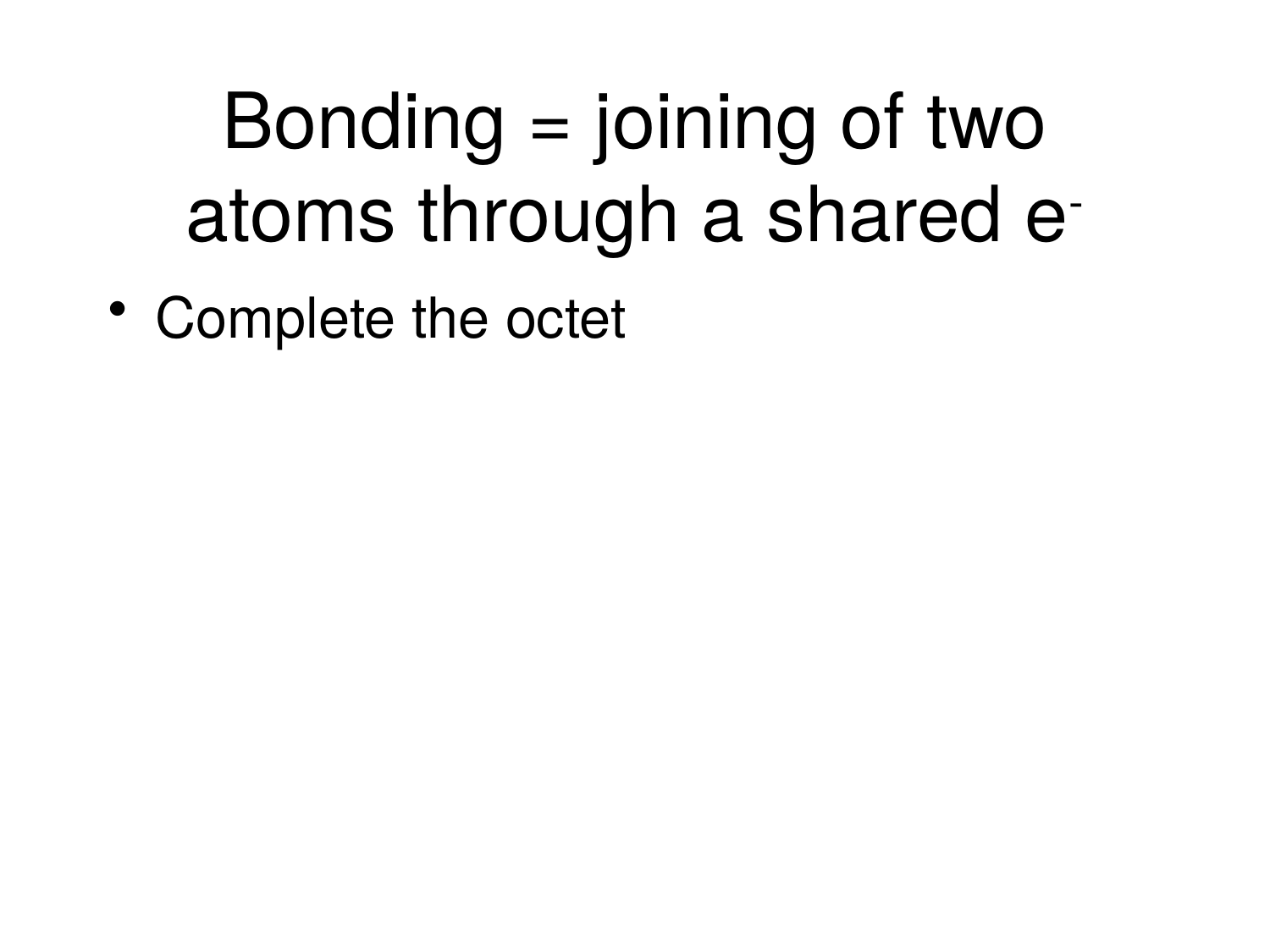

# Bonding = joining of two atoms through a shared e-
Complete the octet